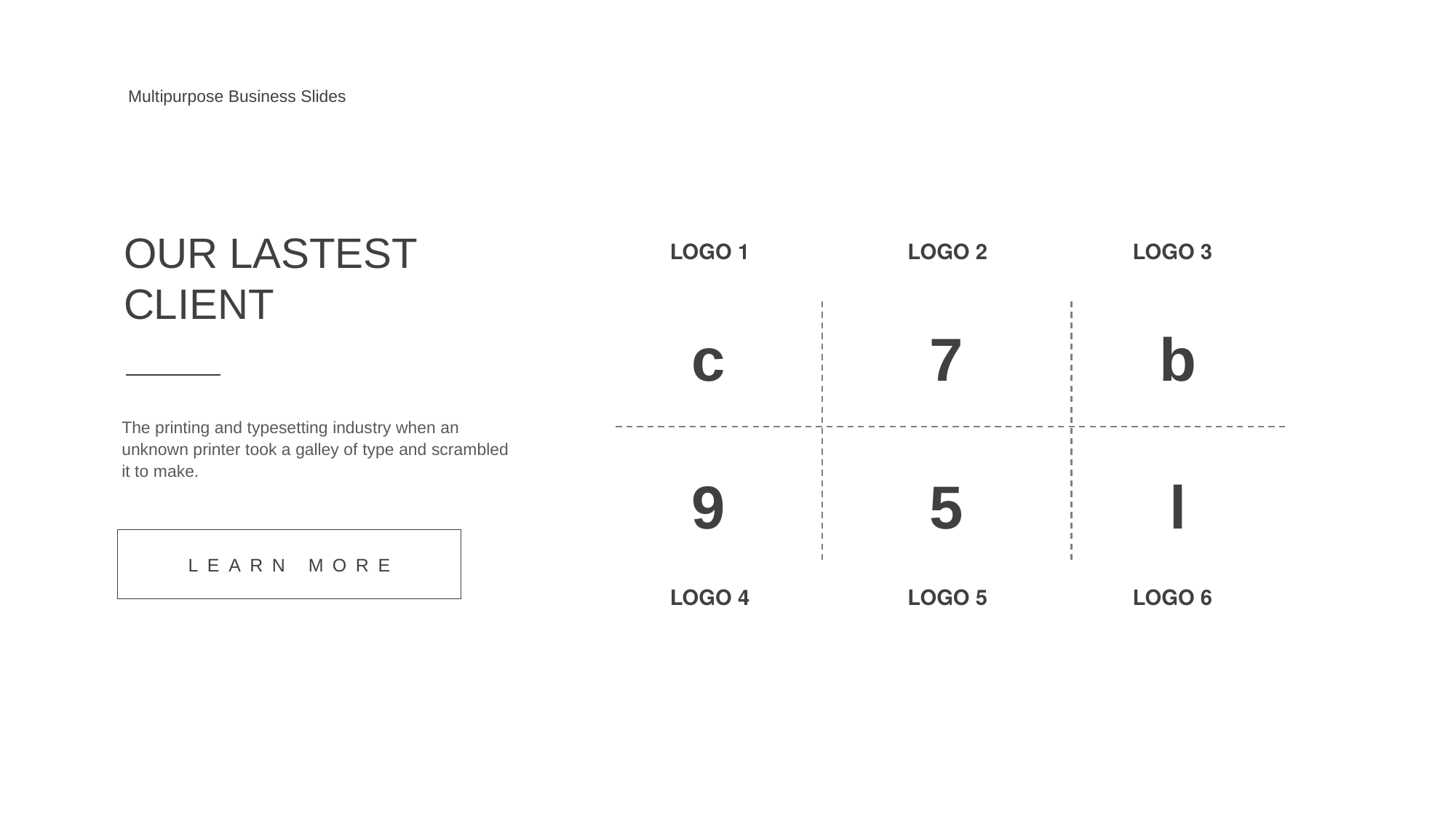

Multipurpose Business Slides
OUR LASTEST
CLIENT
LOGO 1
LOGO 2
LOGO 3
c
7
b
The printing and typesetting industry when an unknown printer took a galley of type and scrambled it to make.
9
5
l
LEARN MORE
LOGO 4
LOGO 5
LOGO 6